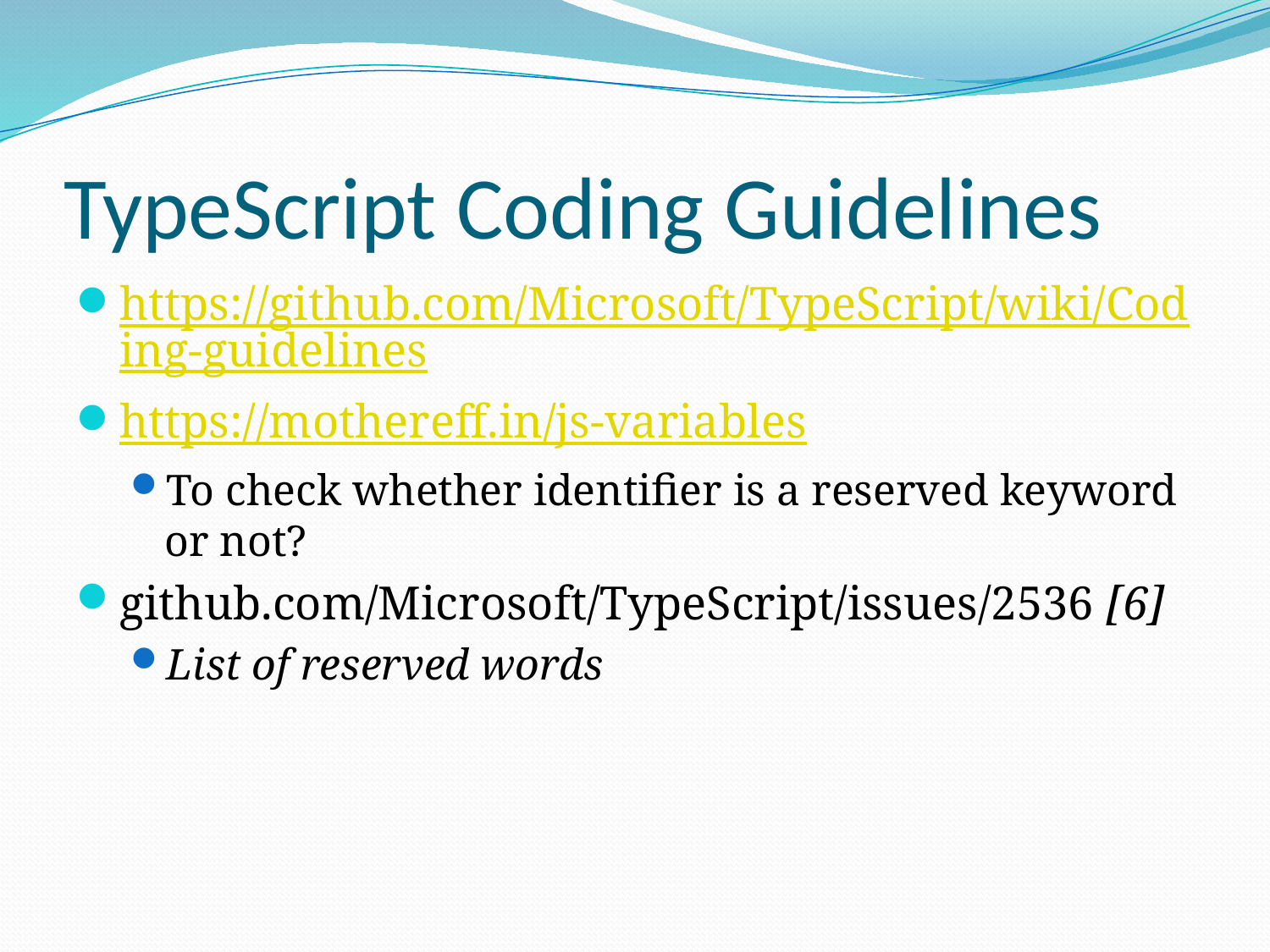

# TypeScript Coding Guidelines
https://github.com/Microsoft/TypeScript/wiki/Coding-guidelines
https://mothereff.in/js-variables
To check whether identifier is a reserved keyword or not?
github.com/Microsoft/TypeScript/issues/2536 [6]
List of reserved words